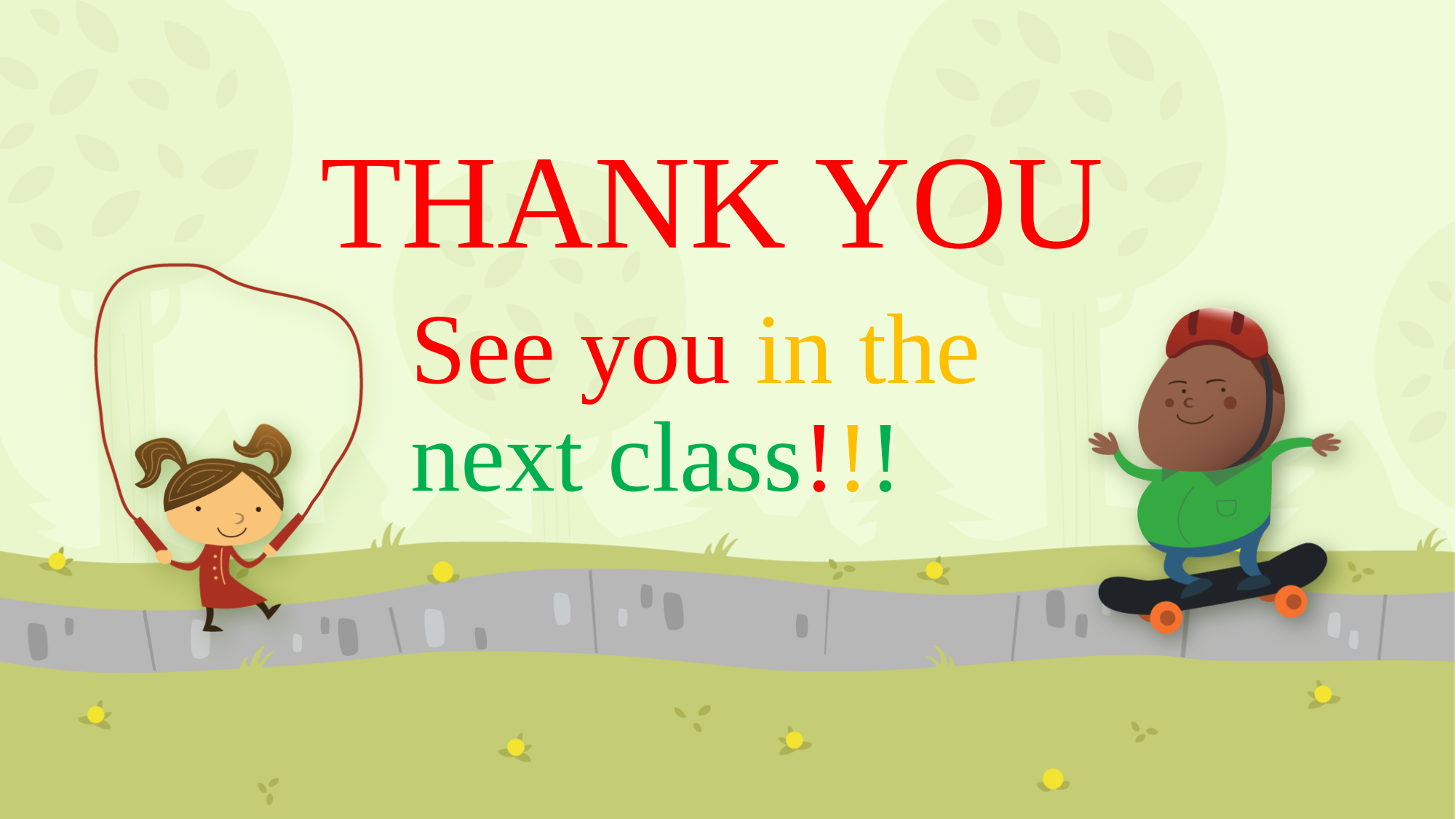

# THANK YOU
See you in the next class!!!